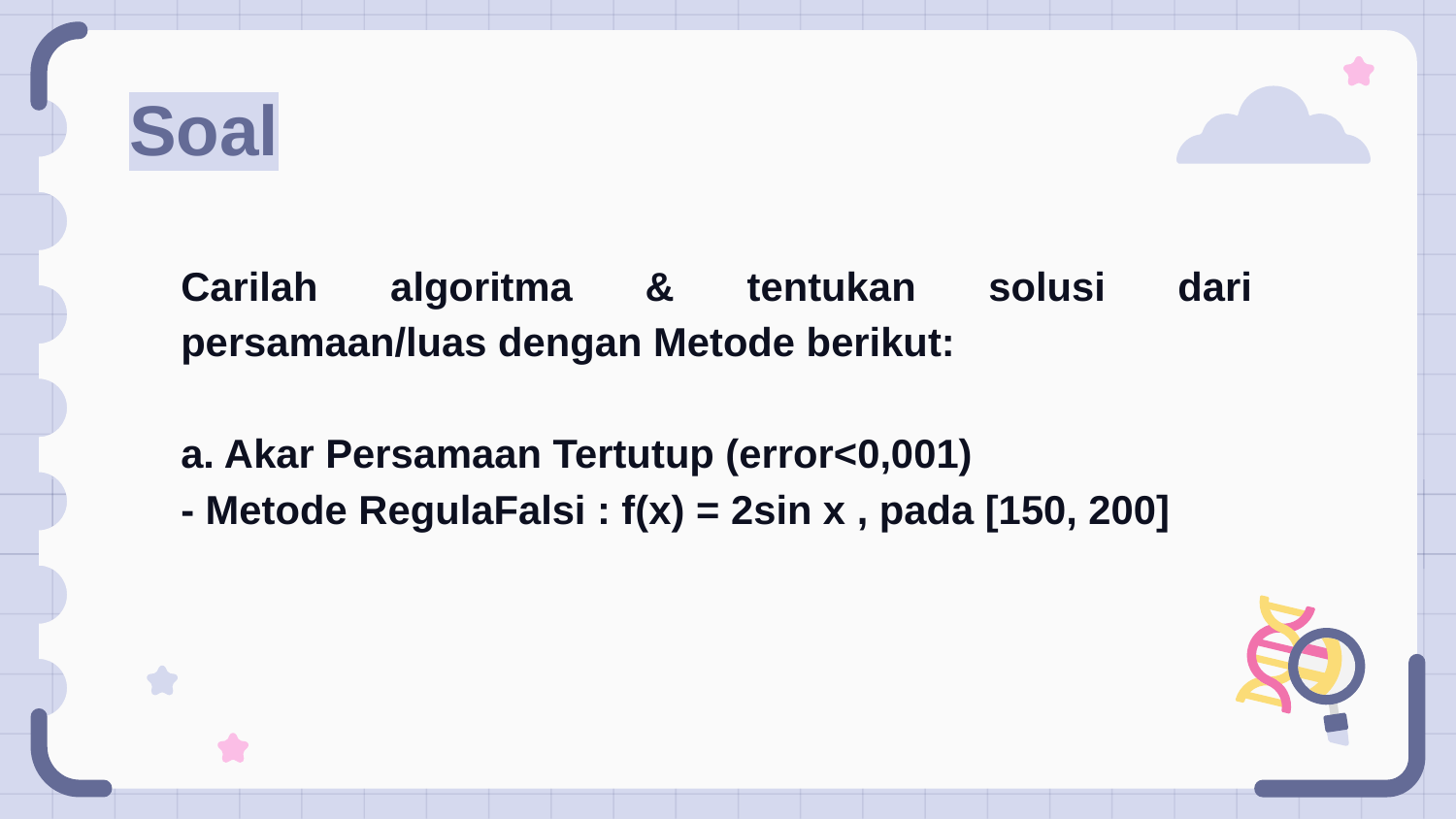

# Soal

Carilah algoritma & tentukan solusi dari persamaan/luas dengan Metode berikut:

a. Akar Persamaan Tertutup (error<0,001)
- Metode RegulaFalsi : f(x) = 2sin x , pada [150, 200]